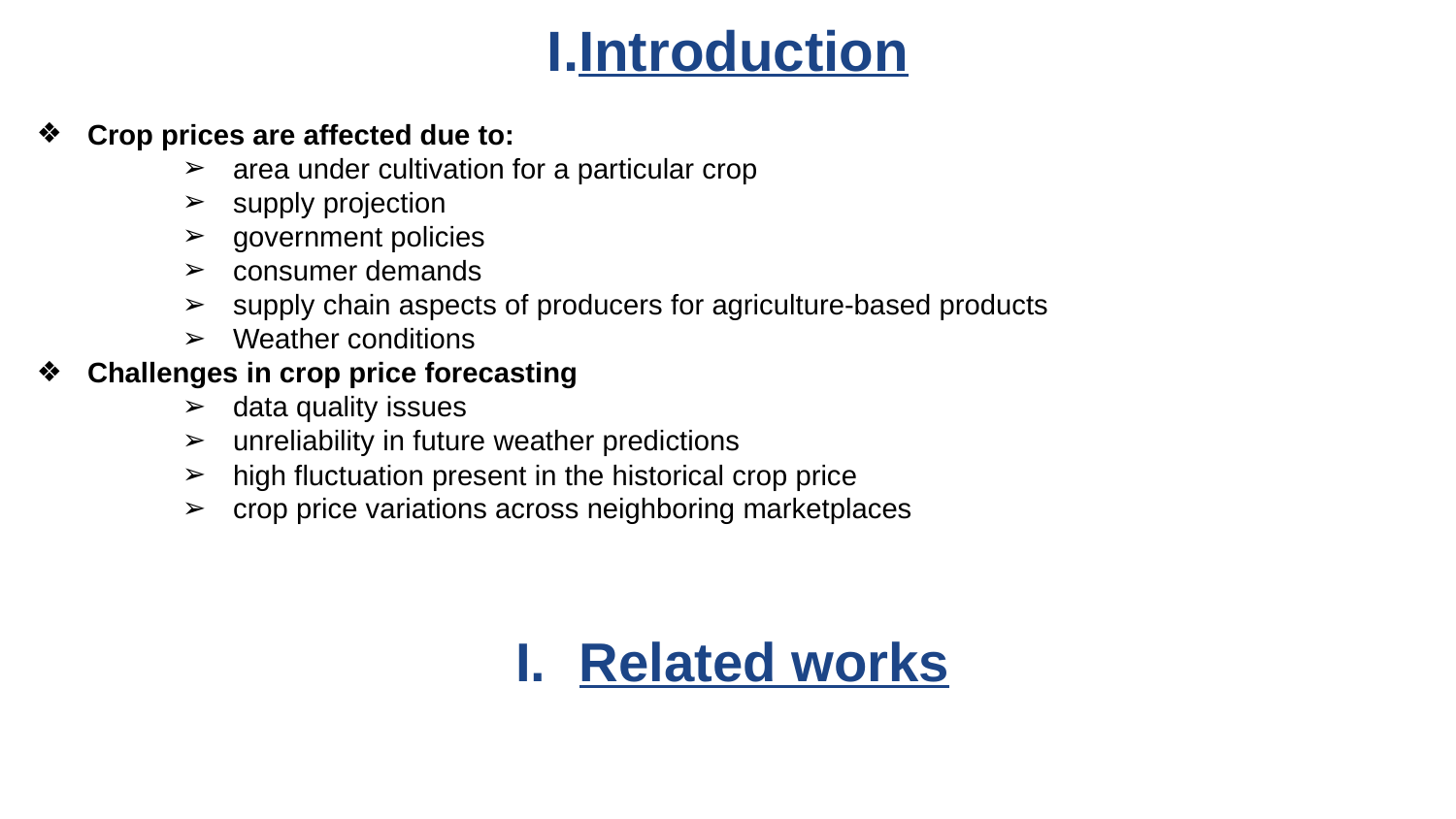

Introduction

Crop prices are affected due to:
area under cultivation for a particular crop
supply projection
government policies
consumer demands
supply chain aspects of producers for agriculture-based products
Weather conditions
Challenges in crop price forecasting
data quality issues
unreliability in future weather predictions
high fluctuation present in the historical crop price
crop price variations across neighboring marketplaces

Related works